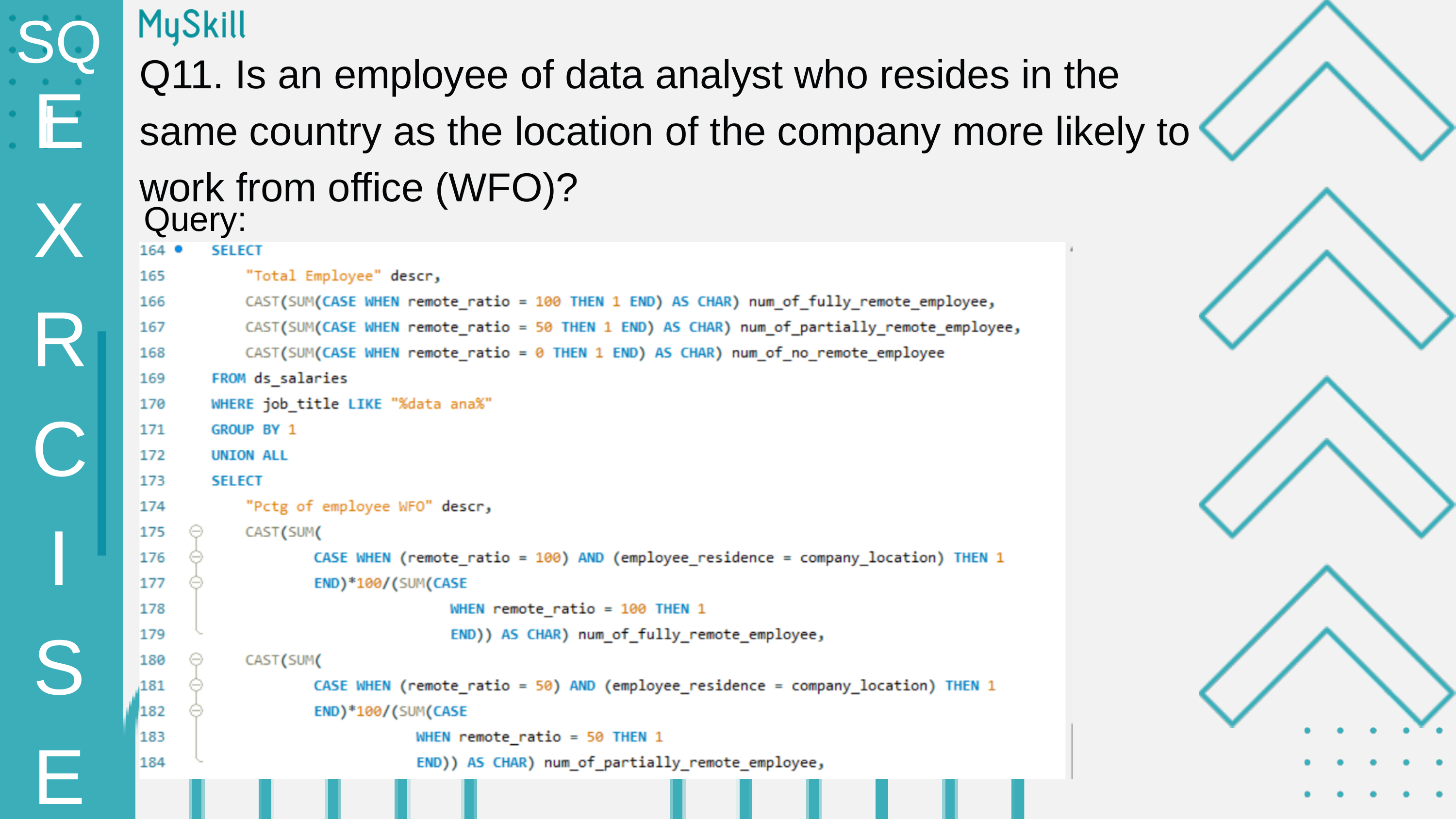

SQL

Q11. Is an employee of data analyst who resides in the same country as the location of the company more likely to work from office (WFO)?
E
X
R
C
I
S
E
Query: